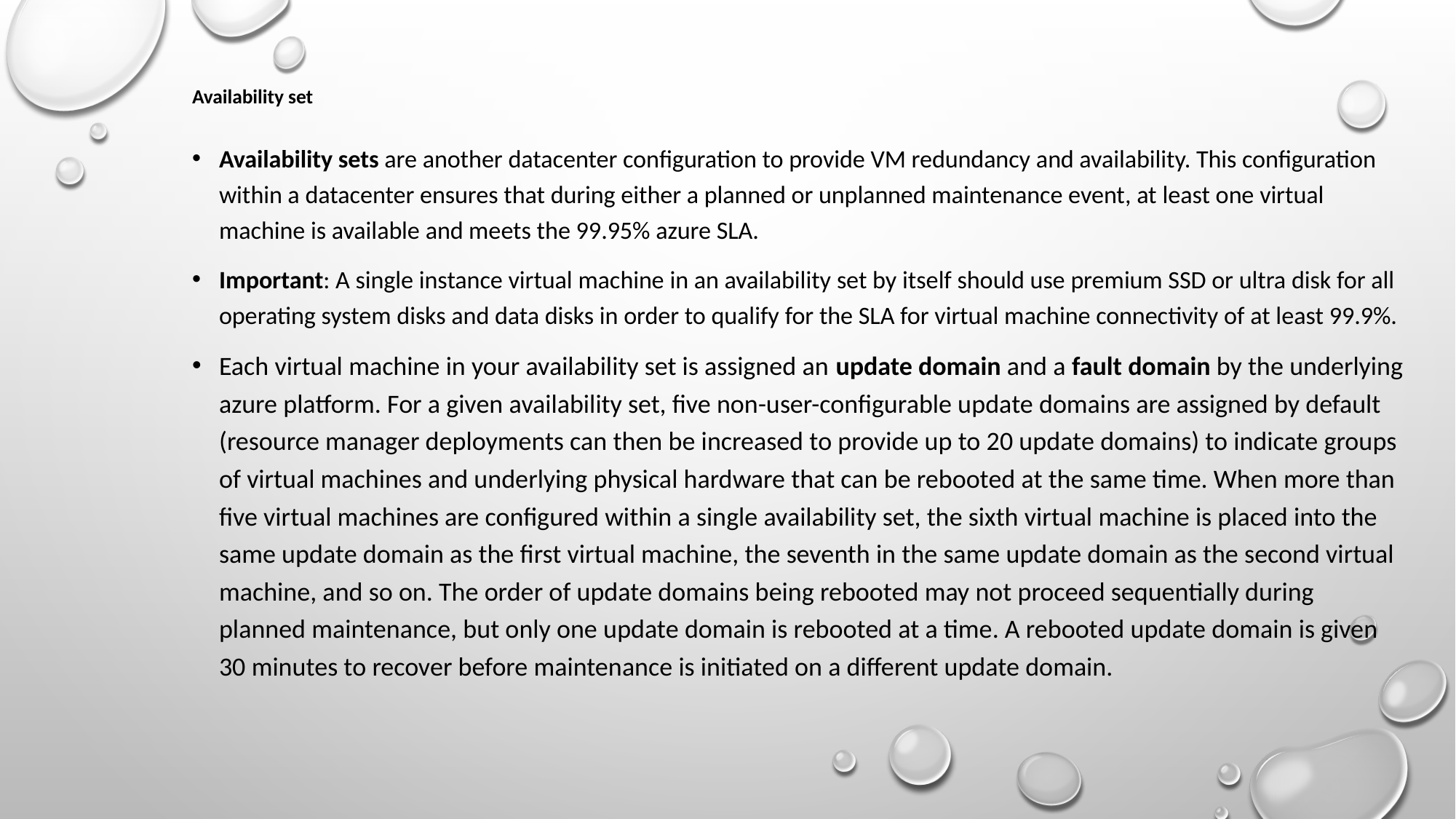

# Availability set
Availability sets are another datacenter configuration to provide VM redundancy and availability. This configuration within a datacenter ensures that during either a planned or unplanned maintenance event, at least one virtual machine is available and meets the 99.95% azure SLA.
Important: A single instance virtual machine in an availability set by itself should use premium SSD or ultra disk for all operating system disks and data disks in order to qualify for the SLA for virtual machine connectivity of at least 99.9%.
Each virtual machine in your availability set is assigned an update domain and a fault domain by the underlying azure platform. For a given availability set, five non-user-configurable update domains are assigned by default (resource manager deployments can then be increased to provide up to 20 update domains) to indicate groups of virtual machines and underlying physical hardware that can be rebooted at the same time. When more than five virtual machines are configured within a single availability set, the sixth virtual machine is placed into the same update domain as the first virtual machine, the seventh in the same update domain as the second virtual machine, and so on. The order of update domains being rebooted may not proceed sequentially during planned maintenance, but only one update domain is rebooted at a time. A rebooted update domain is given 30 minutes to recover before maintenance is initiated on a different update domain.